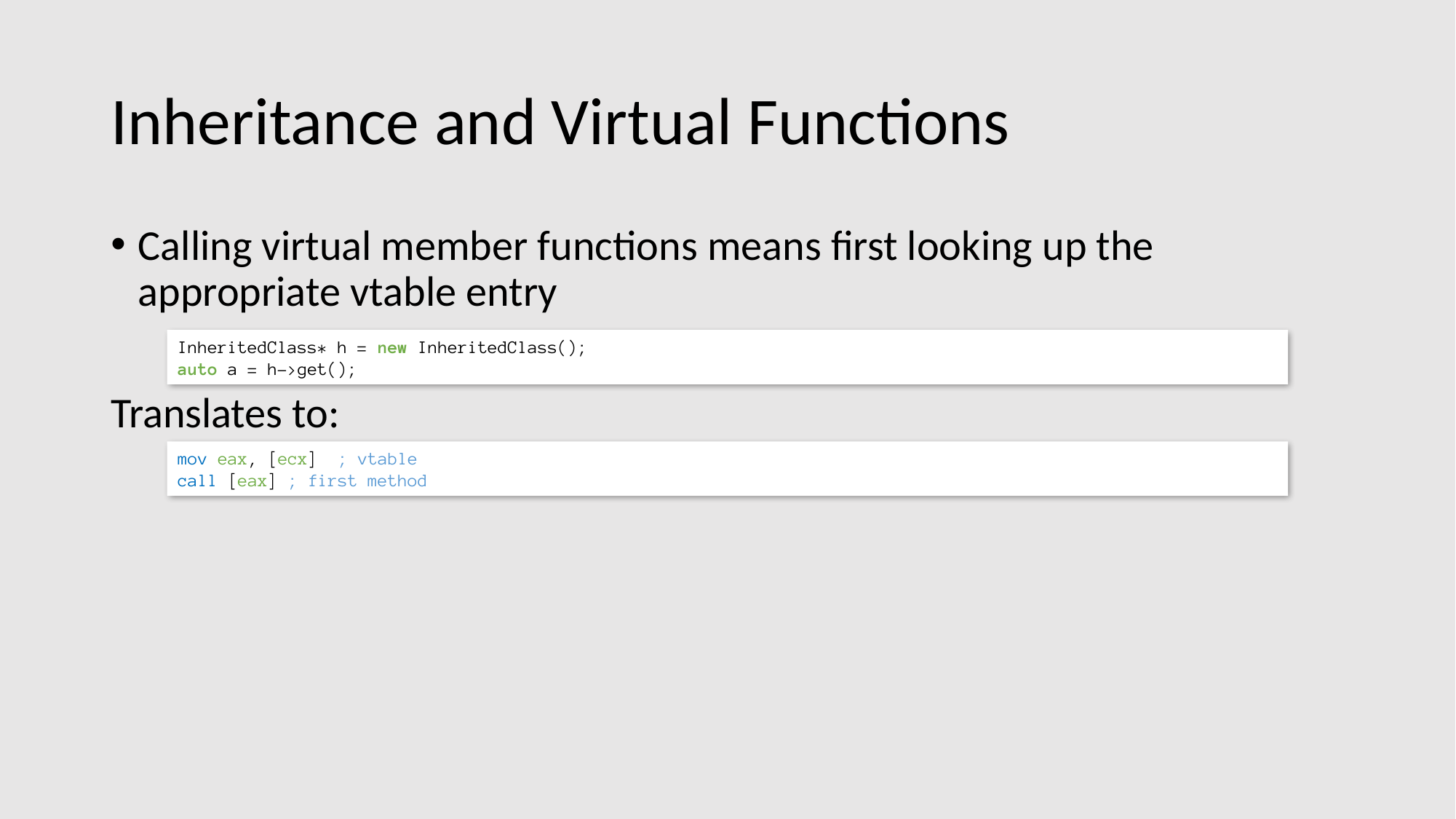

# Inheritance and Virtual Functions
Calling virtual member functions means first looking up the appropriate vtable entry

Translates to:
InheritedClass* h = new InheritedClass();
auto a = h->get();
mov eax, [ecx]  ; vtable
call [eax] ; first method